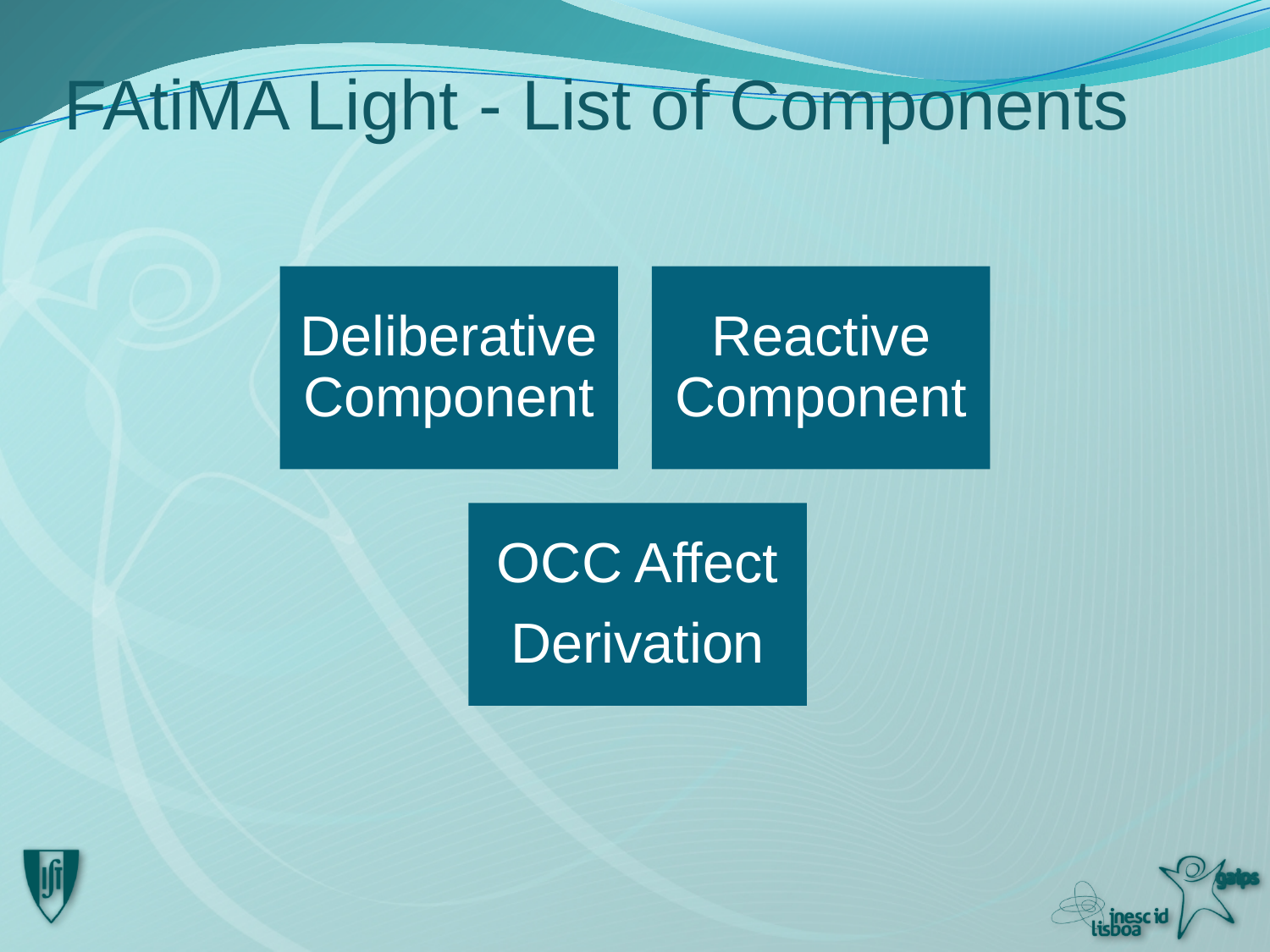

# FAtiMA Light - List of Components
Deliberative Component
Reactive Component
OCC Affect
Derivation